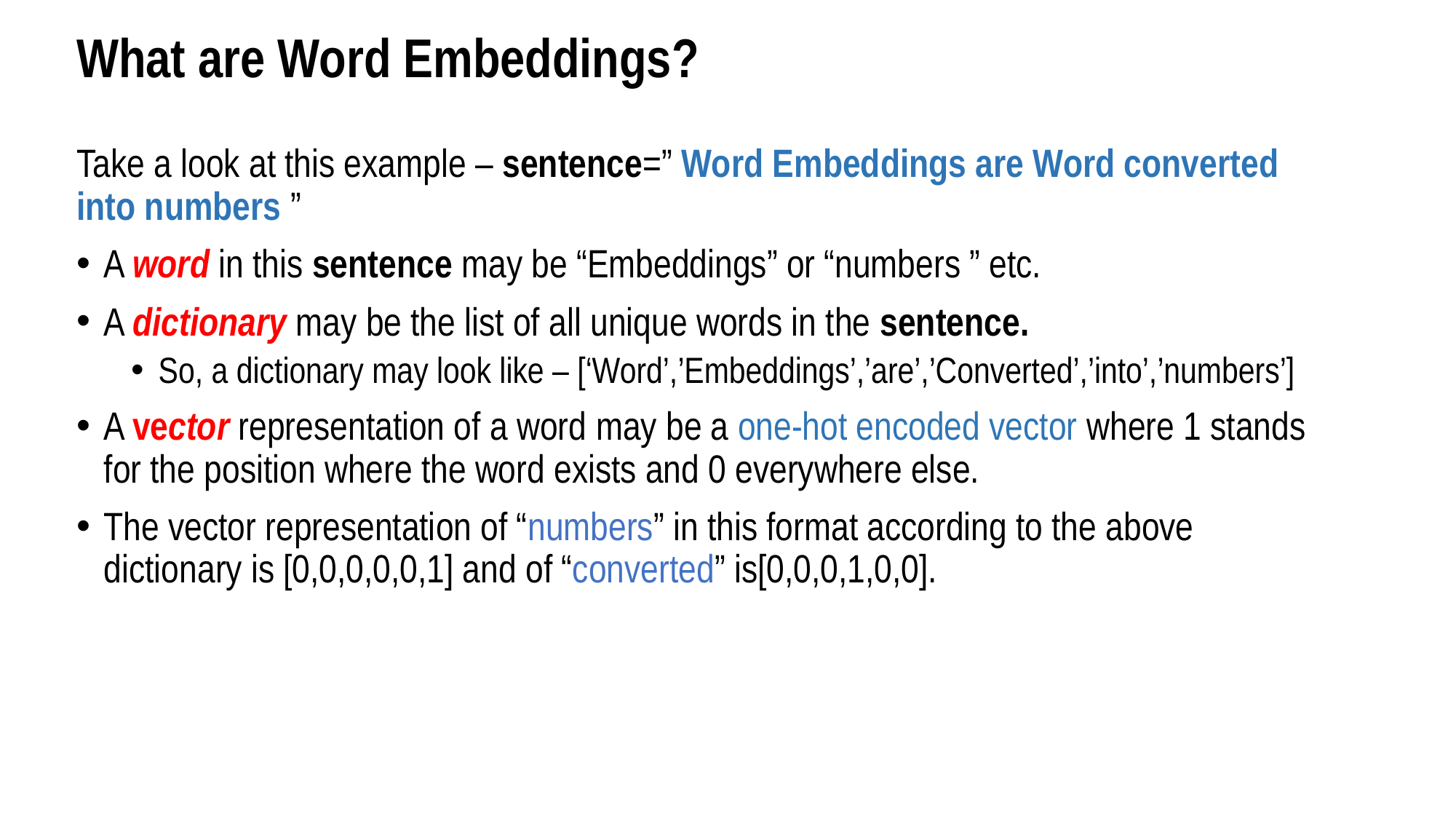

What are Word Embeddings?
Take a look at this example – sentence=” Word Embeddings are Word converted into numbers ”
A word in this sentence may be “Embeddings” or “numbers ” etc.
A dictionary may be the list of all unique words in the sentence.
So, a dictionary may look like – [‘Word’,’Embeddings’,’are’,’Converted’,’into’,’numbers’]
A vector representation of a word may be a one-hot encoded vector where 1 stands for the position where the word exists and 0 everywhere else.
The vector representation of “numbers” in this format according to the above dictionary is [0,0,0,0,0,1] and of “converted” is[0,0,0,1,0,0].